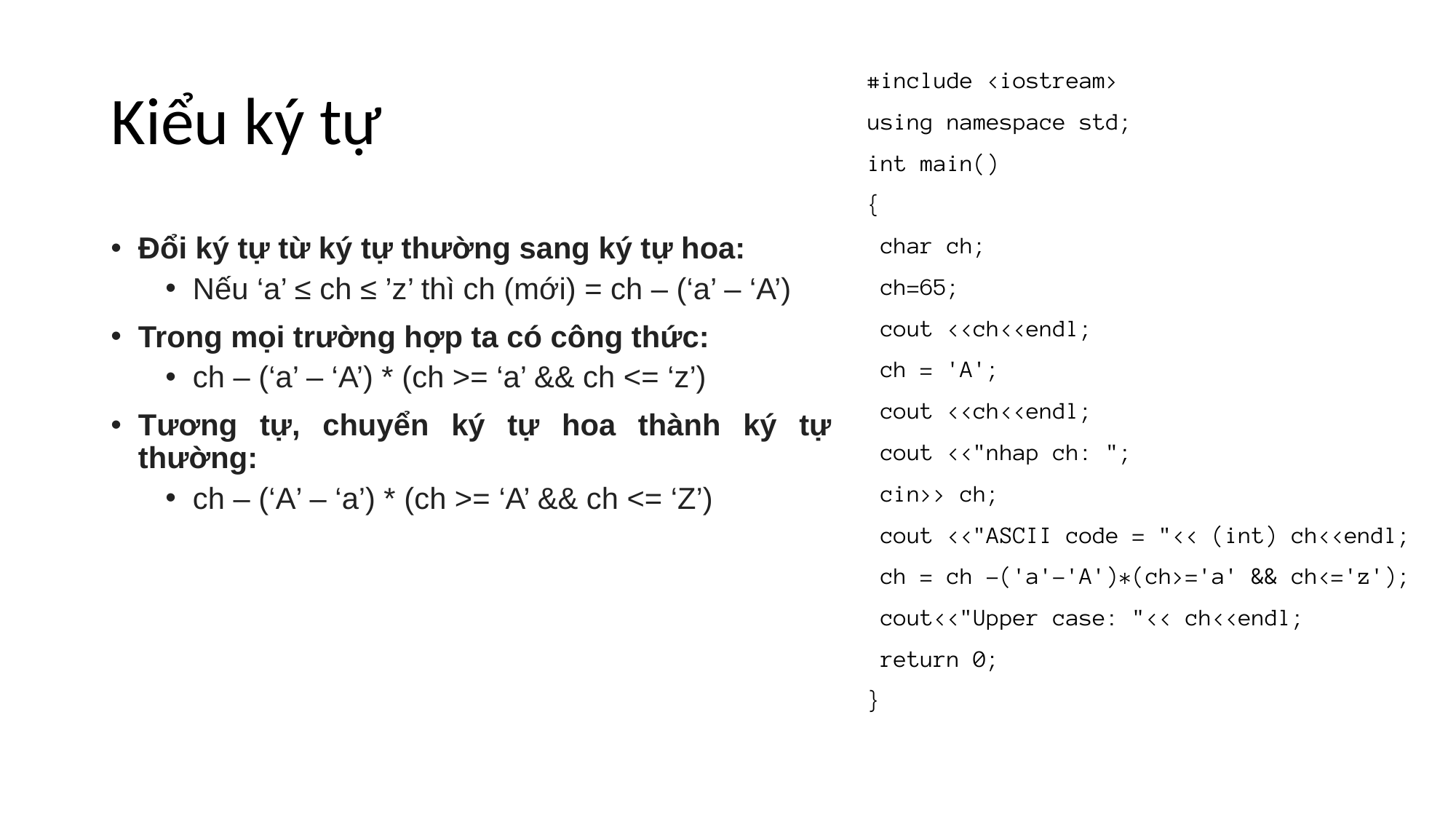

# Kiểu ký tự
#include <iostream>
using namespace std;
int main()
{
 char ch;
 ch=65;
 cout <<ch<<endl;
 ch = 'A';
 cout <<ch<<endl;
 cout <<"nhap ch: ";
 cin>> ch;
 cout <<"ASCII code = "<< (int) ch<<endl;
 ch = ch -('a'-'A')*(ch>='a' && ch<='z');
 cout<<"Upper case: "<< ch<<endl;
 return 0;
}
Đổi ký tự từ ký tự thường sang ký tự hoa:
Nếu ‘a’ ≤ ch ≤ ’z’ thì ch (mới) = ch – (‘a’ – ‘A’)
Trong mọi trường hợp ta có công thức:
ch – (‘a’ – ‘A’) * (ch >= ‘a’ && ch <= ‘z’)
Tương tự, chuyển ký tự hoa thành ký tự thường:
ch – (‘A’ – ‘a’) * (ch >= ‘A’ && ch <= ‘Z’)